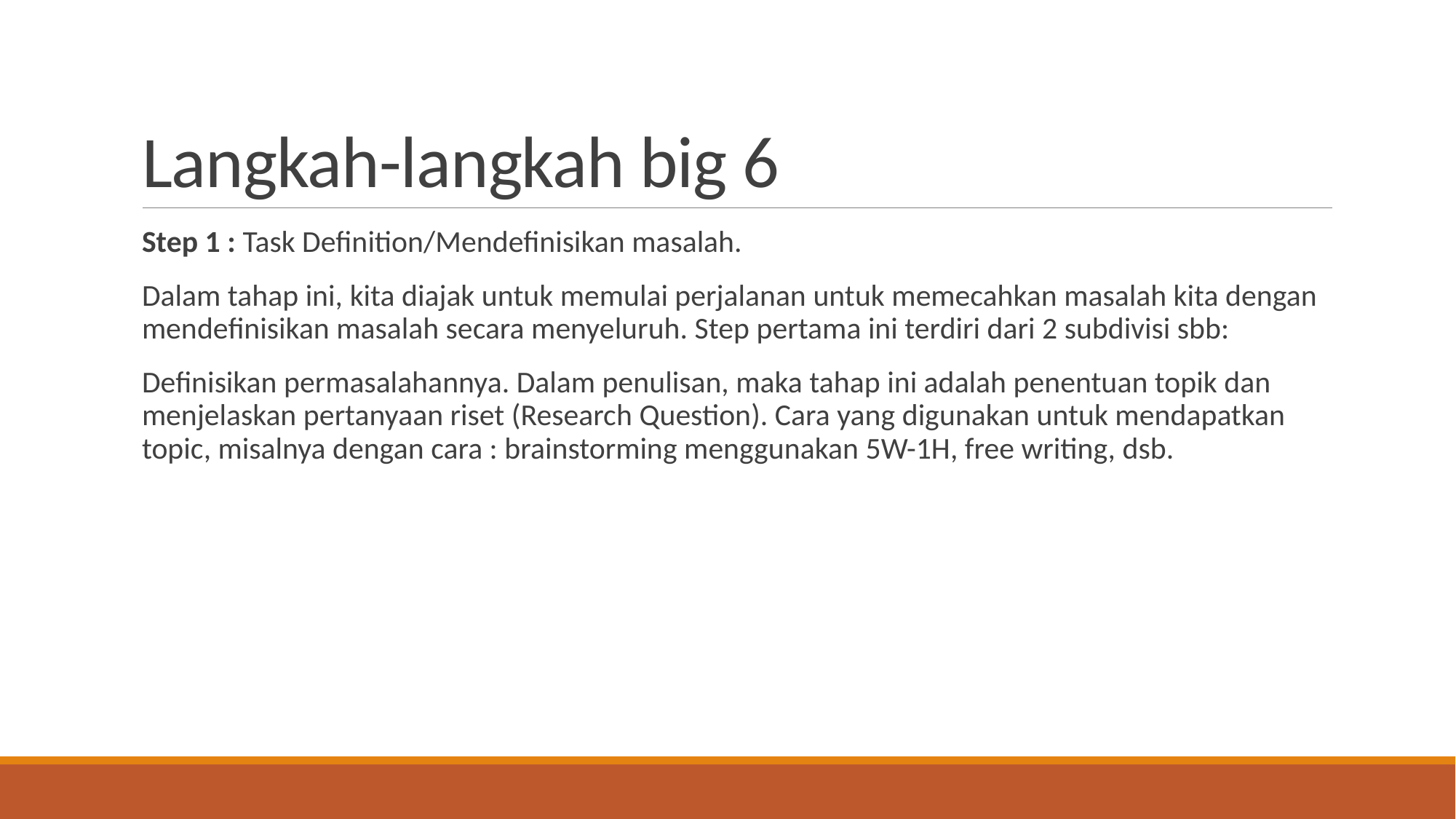

# Langkah-langkah big 6
Step 1 : Task Definition/Mendefinisikan masalah.
Dalam tahap ini, kita diajak untuk memulai perjalanan untuk memecahkan masalah kita dengan mendefinisikan masalah secara menyeluruh. Step pertama ini terdiri dari 2 subdivisi sbb:
Definisikan permasalahannya. Dalam penulisan, maka tahap ini adalah penentuan topik dan menjelaskan pertanyaan riset (Research Question). Cara yang digunakan untuk mendapatkan topic, misalnya dengan cara : brainstorming menggunakan 5W-1H, free writing, dsb.